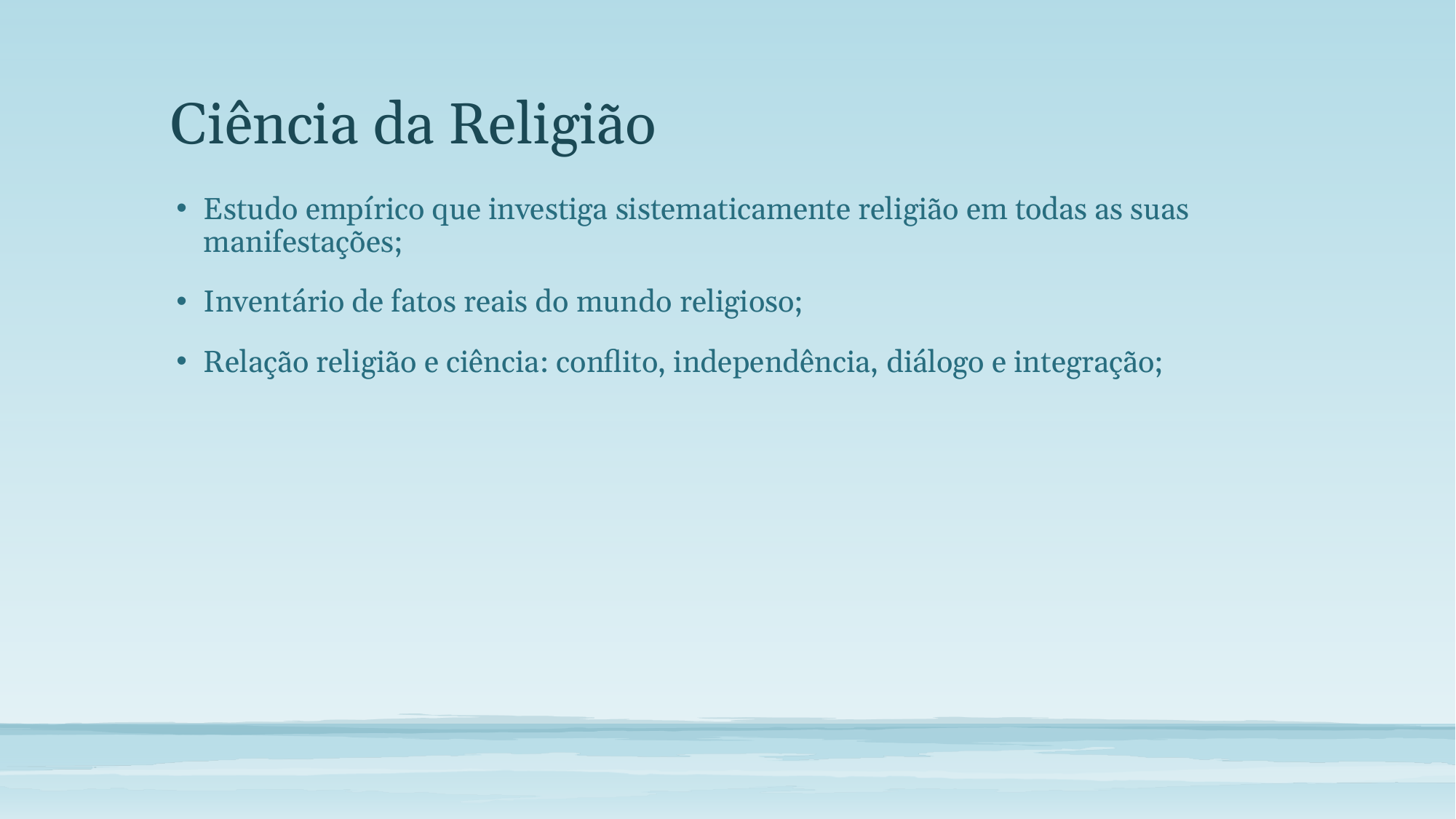

# Ciência da Religião
Estudo empírico que investiga sistematicamente religião em todas as suas manifestações;
Inventário de fatos reais do mundo religioso;
Relação religião e ciência: conflito, independência, diálogo e integração;